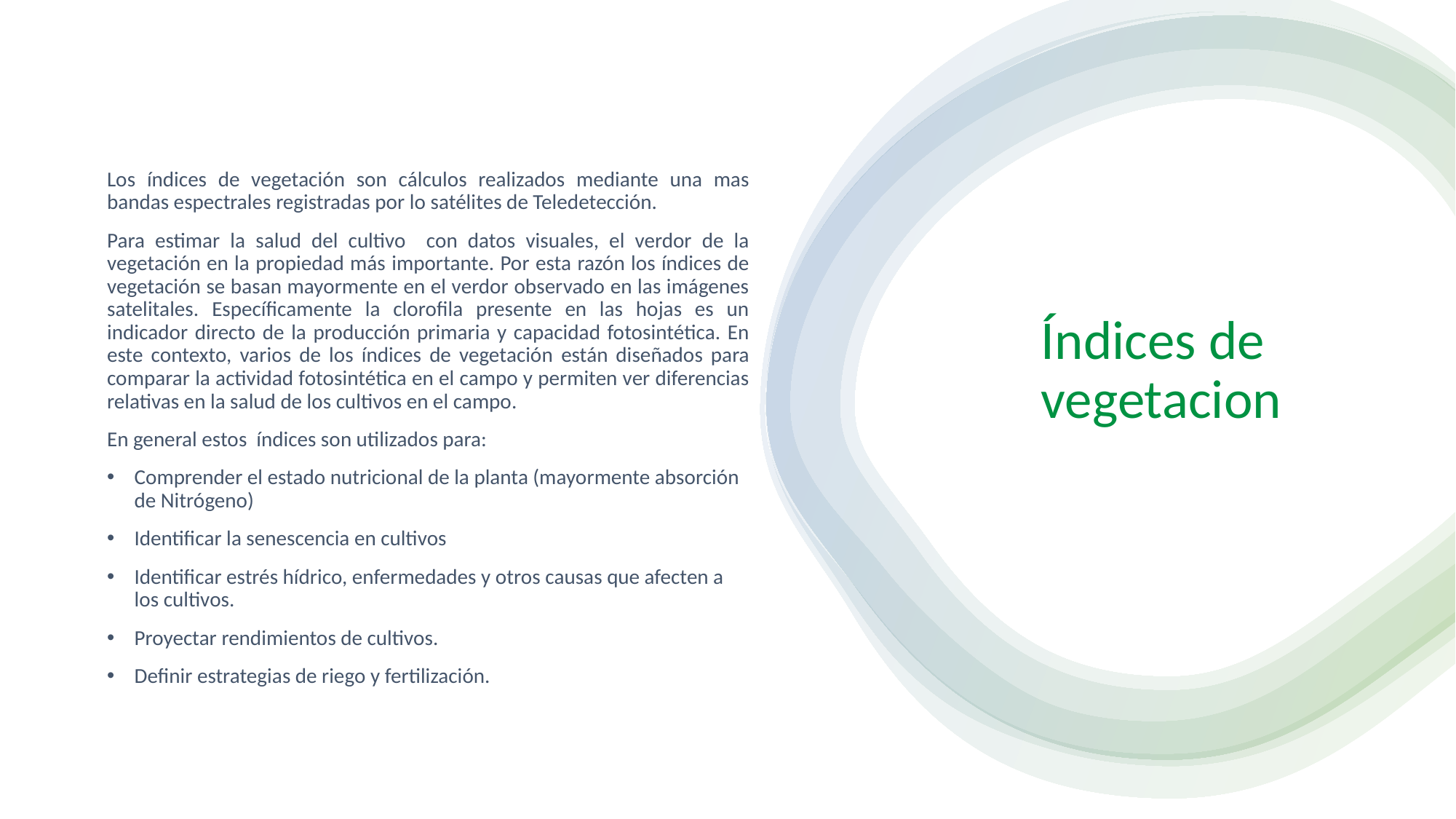

Los índices de vegetación son cálculos realizados mediante una mas bandas espectrales registradas por lo satélites de Teledetección.
Para estimar la salud del cultivo  con datos visuales, el verdor de la vegetación en la propiedad más importante. Por esta razón los índices de vegetación se basan mayormente en el verdor observado en las imágenes satelitales. Específicamente la clorofila presente en las hojas es un indicador directo de la producción primaria y capacidad fotosintética. En este contexto, varios de los índices de vegetación están diseñados para comparar la actividad fotosintética en el campo y permiten ver diferencias relativas en la salud de los cultivos en el campo.
En general estos  índices son utilizados para:
Comprender el estado nutricional de la planta (mayormente absorción de Nitrógeno)
Identificar la senescencia en cultivos
Identificar estrés hídrico, enfermedades y otros causas que afecten a los cultivos.
Proyectar rendimientos de cultivos.
Definir estrategias de riego y fertilización.
# Índices de vegetacion